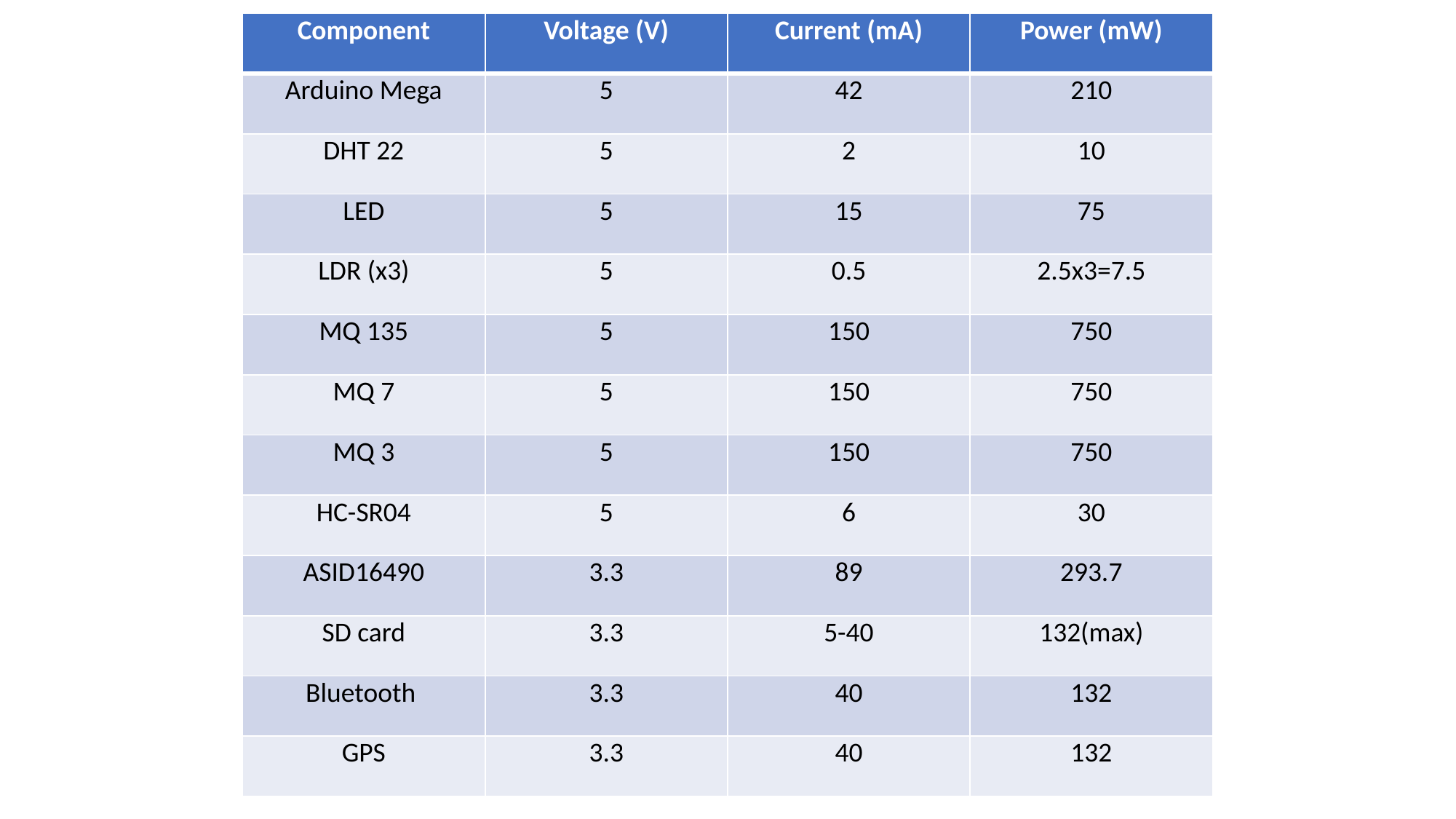

| Component | Voltage (V) | Current (mA) | Power (mW) |
| --- | --- | --- | --- |
| Arduino Mega | 5 | 42 | 210 |
| DHT 22 | 5 | 2 | 10 |
| LED | 5 | 15 | 75 |
| LDR (x3) | 5 | 0.5 | 2.5x3=7.5 |
| MQ 135 | 5 | 150 | 750 |
| MQ 7 | 5 | 150 | 750 |
| MQ 3 | 5 | 150 | 750 |
| HC-SR04 | 5 | 6 | 30 |
| ASID16490 | 3.3 | 89 | 293.7 |
| SD card | 3.3 | 5-40 | 132(max) |
| Bluetooth | 3.3 | 40 | 132 |
| GPS | 3.3 | 40 | 132 |